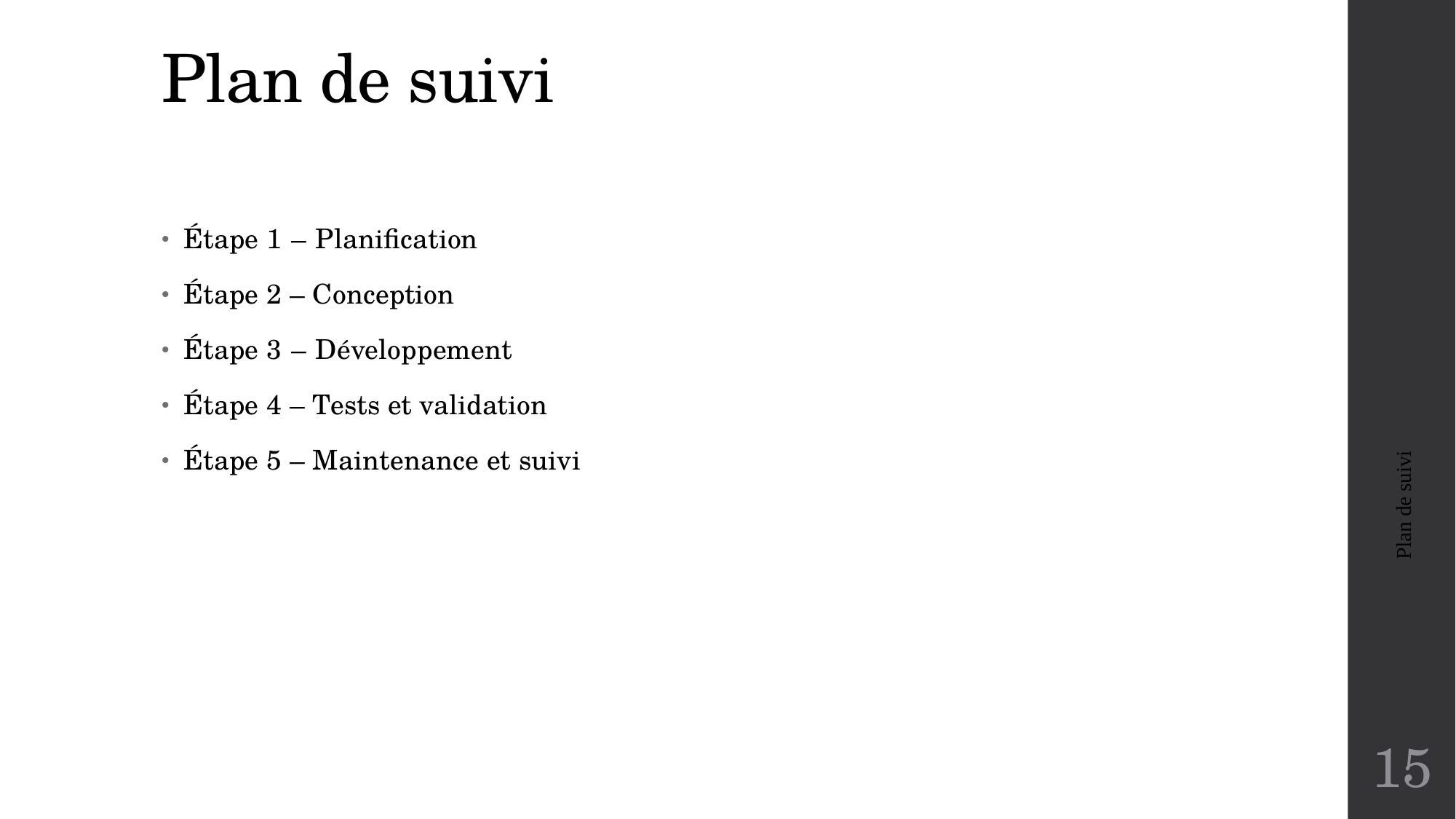

# Plan de suivi
Étape 1 – Planification
Étape 2 – Conception
Étape 3 – Développement
Étape 4 – Tests et validation
Étape 5 – Maintenance et suivi
Plan de suivi
15